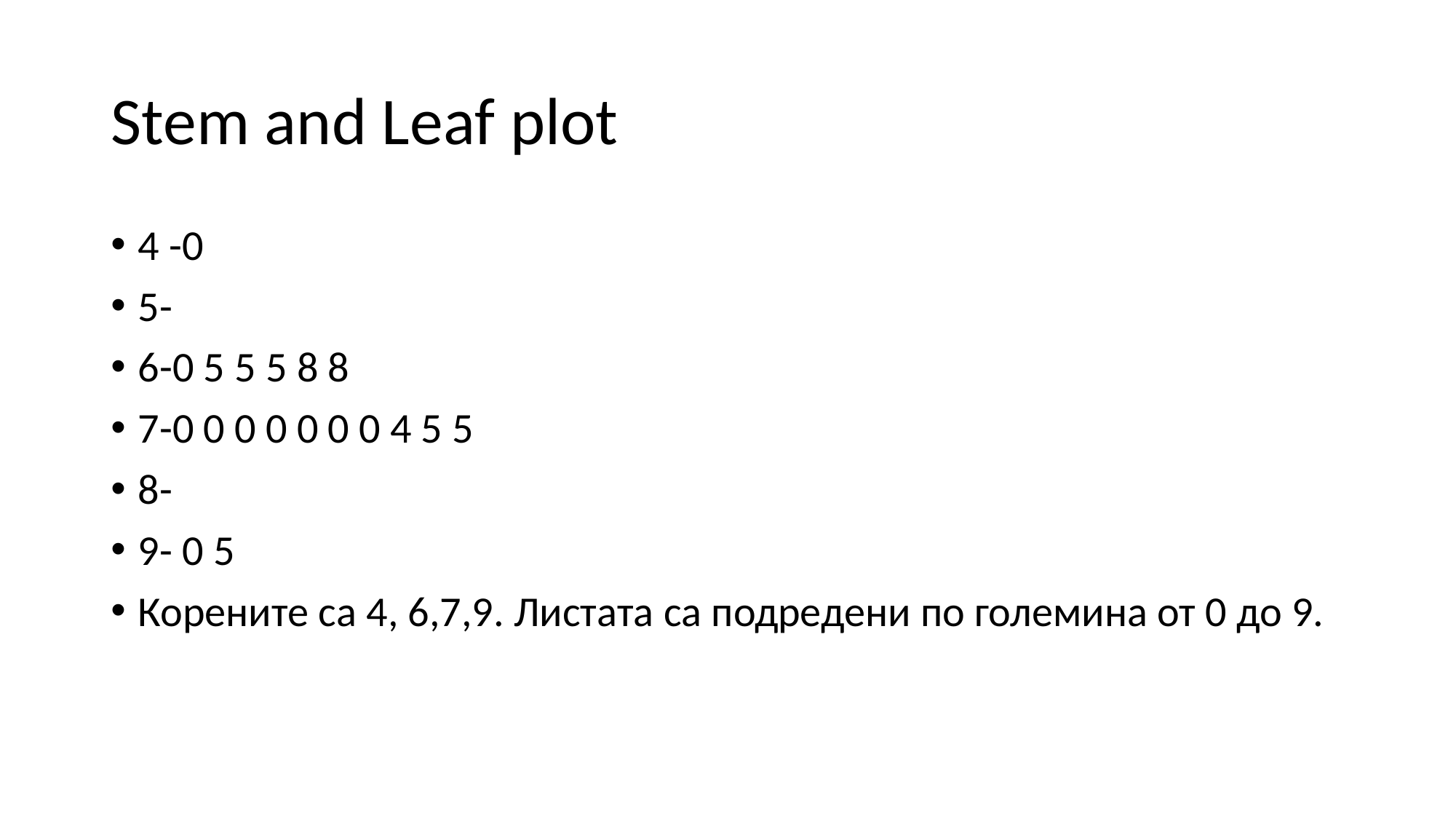

# Stem and Leaf plot
4 -0
5-
6-0 5 5 5 8 8
7-0 0 0 0 0 0 0 4 5 5
8-
9- 0 5
Корените са 4, 6,7,9. Листата са подредени по големина от 0 до 9.